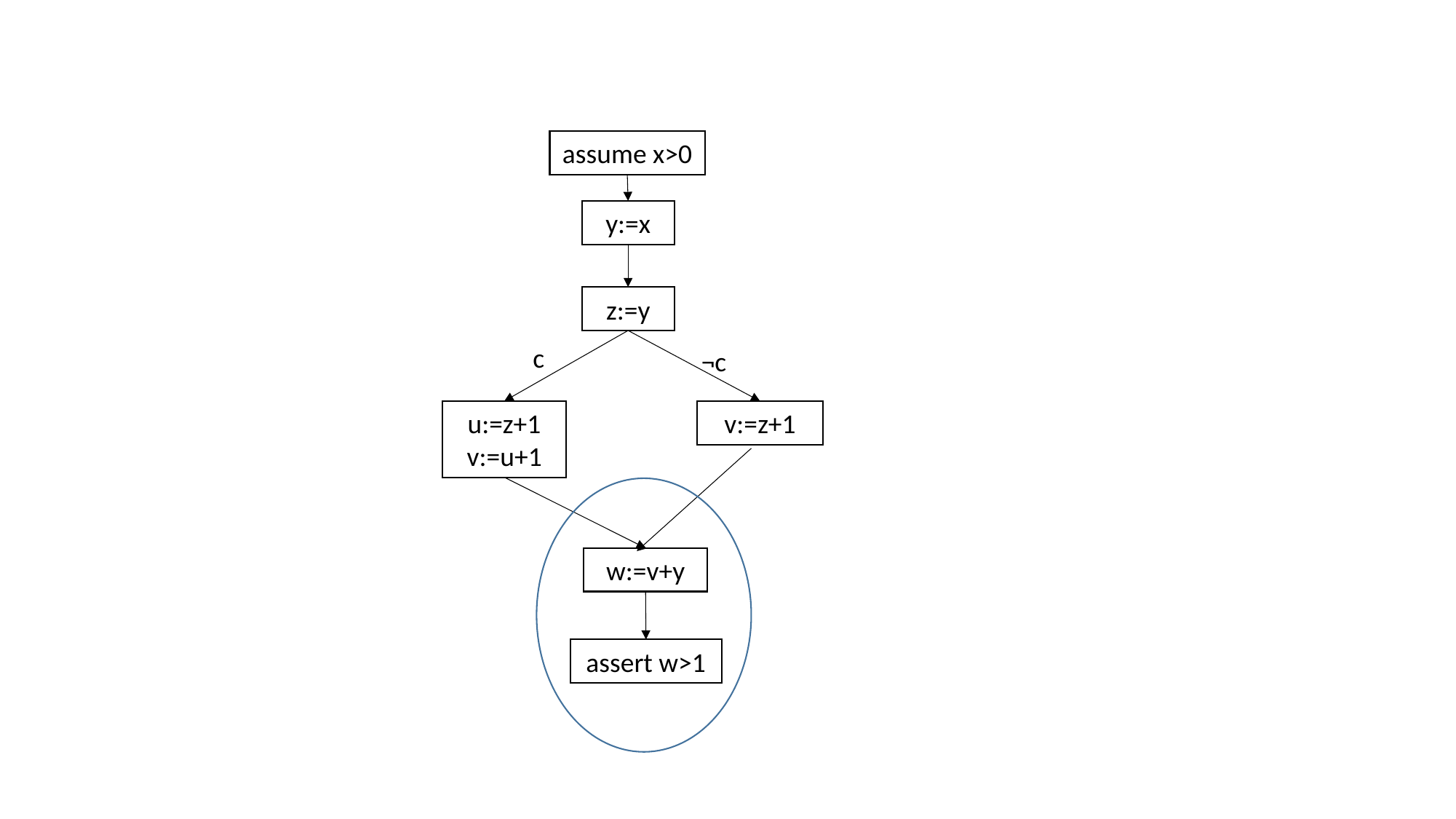

assume x>0
y:=x
z:=y
c
¬c
u:=z+1
v:=u+1
v:=z+1

w:=v+y
assert w>1